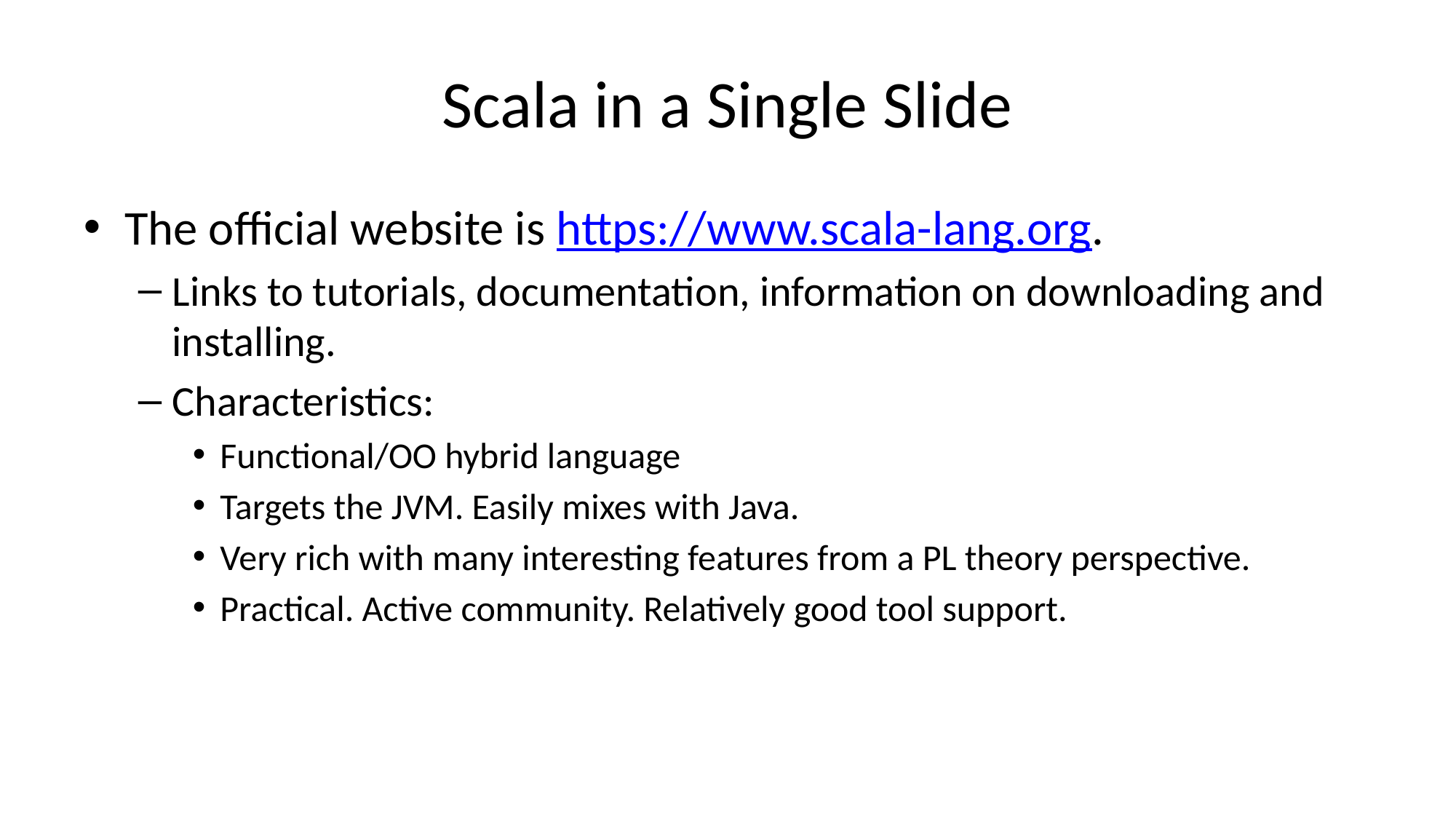

# Scala in a Single Slide
The official website is https://www.scala-lang.org.
Links to tutorials, documentation, information on downloading and installing.
Characteristics:
Functional/OO hybrid language
Targets the JVM. Easily mixes with Java.
Very rich with many interesting features from a PL theory perspective.
Practical. Active community. Relatively good tool support.